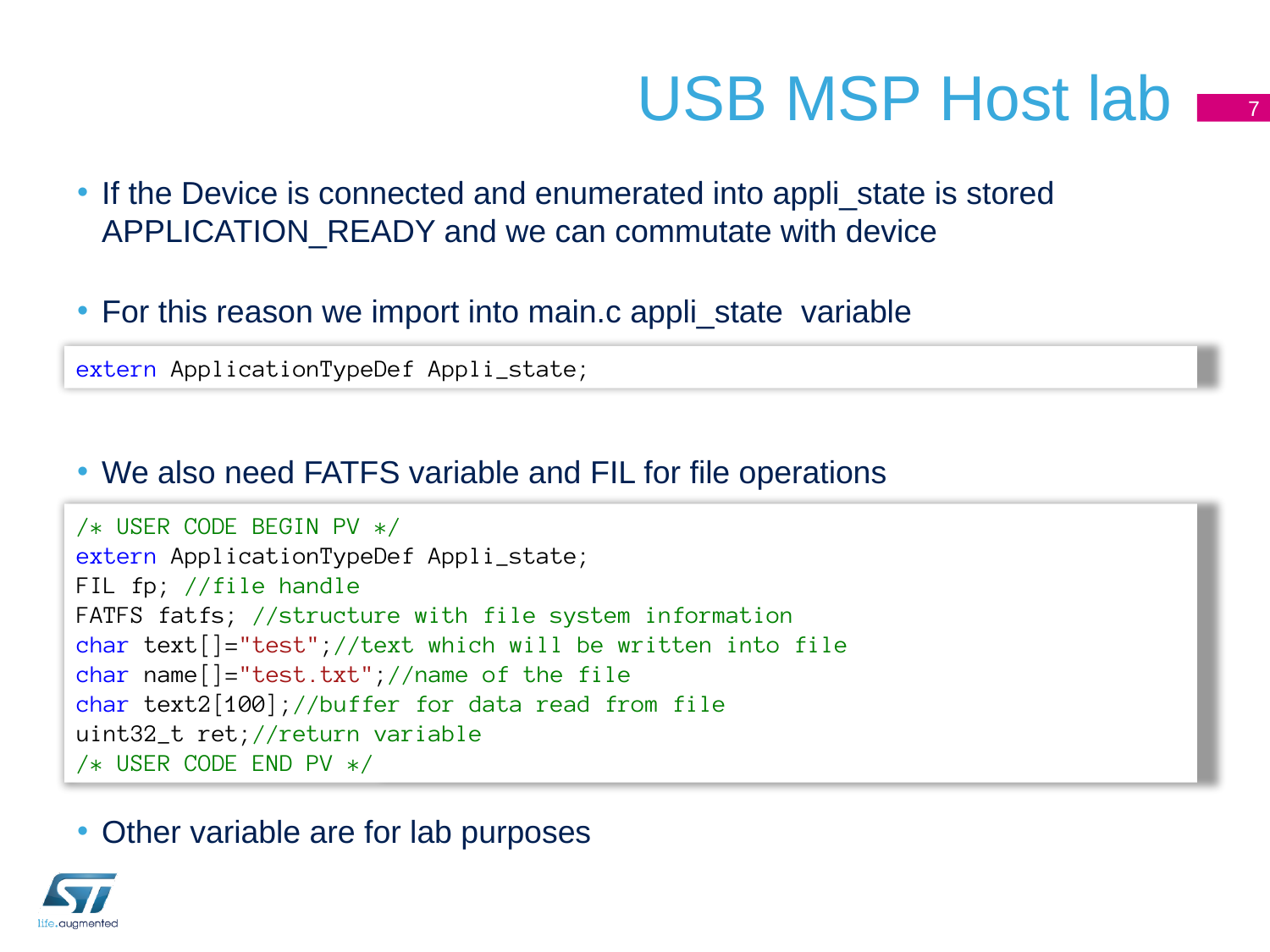

# USB MSP Host lab
7
If the Device is connected and enumerated into appli_state is stored APPLICATION_READY and we can commutate with device
For this reason we import into main.c appli_state  variable

We also need FATFS variable and FIL for file operations

Other variable are for lab purposes
extern ApplicationTypeDef Appli_state;
/* USER CODE BEGIN PV */
extern ApplicationTypeDef Appli_state;
FIL fp; //file handle
FATFS fatfs; //structure with file system information
char text[]="test";//text which will be written into file
char name[]="test.txt";//name of the file
char text2[100];//buffer for data read from file
uint32_t ret;//return variable
/* USER CODE END PV */